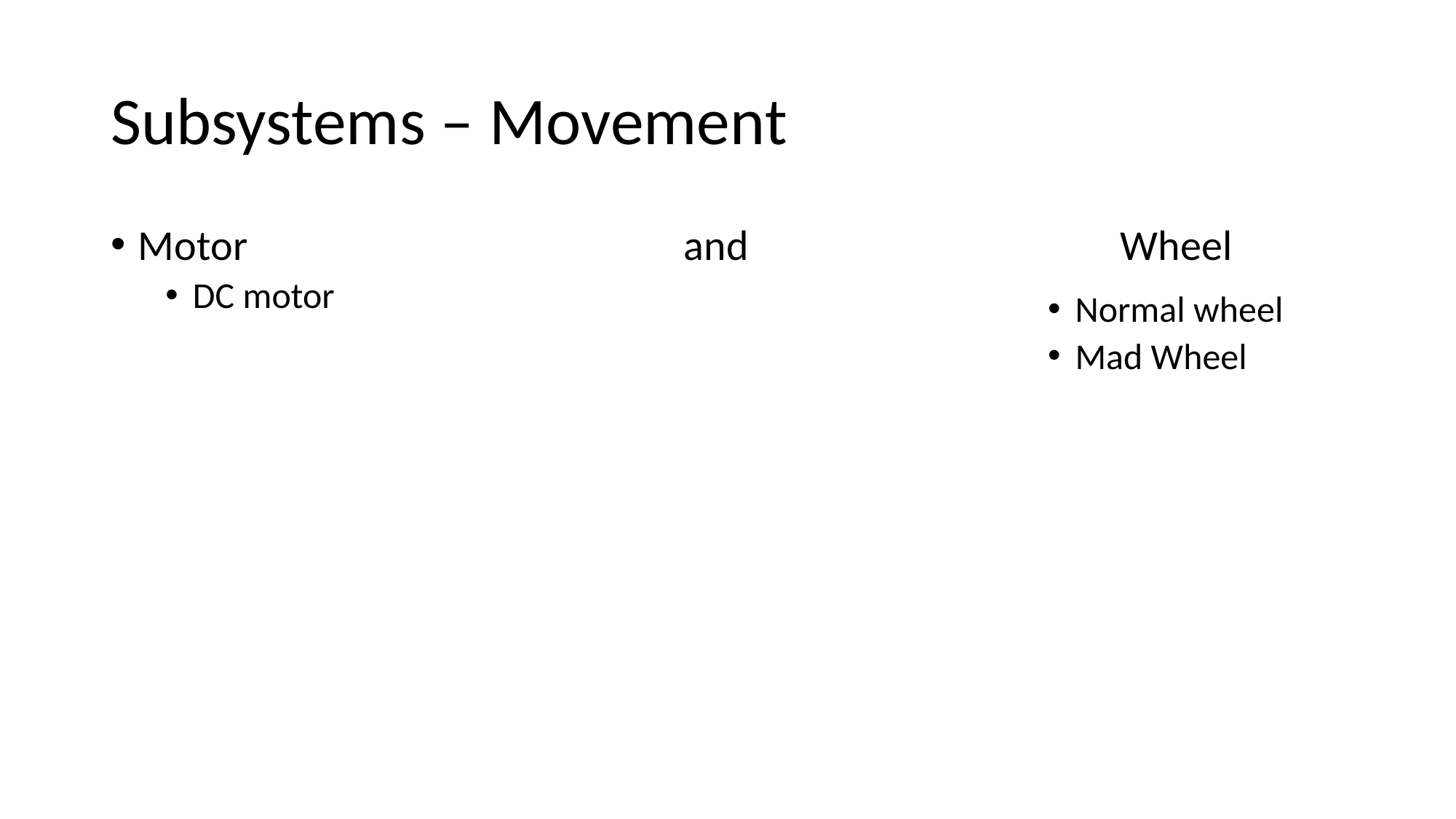

# Subsystems – Movement
Motor 				and 				Wheel
DC motor

Normal wheel
Mad Wheel